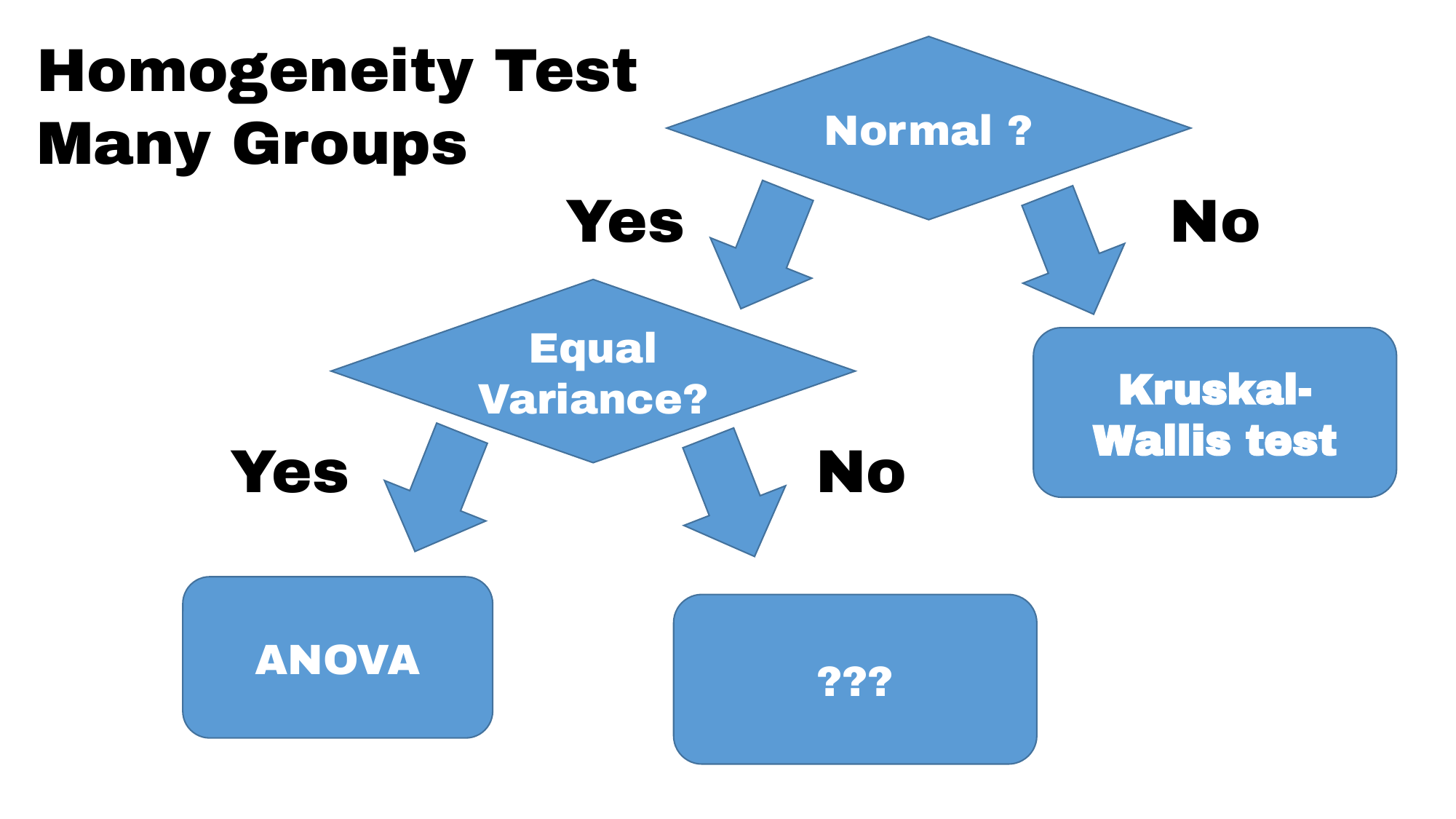

Homogeneity Test
Many Groups
Normal ?
Yes
No

Equal Variance?
Kruskal-Wallis test
Yes
No

ANOVA
???